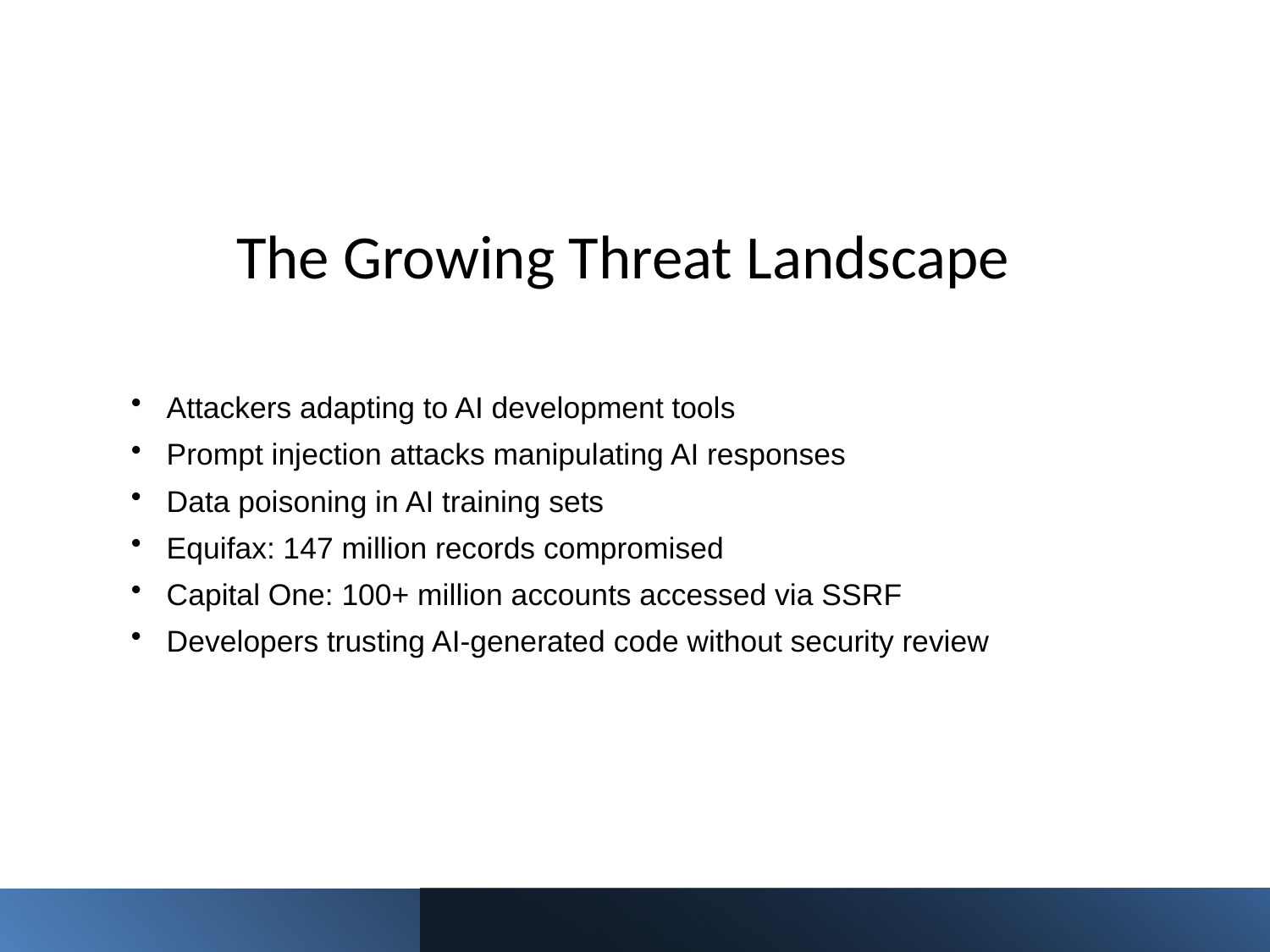

# The Growing Threat Landscape

   Attackers adapting to AI development tools
   Prompt injection attacks manipulating AI responses
   Data poisoning in AI training sets
   Equifax: 147 million records compromised
   Capital One: 100+ million accounts accessed via SSRF
   Developers trusting AI-generated code without security review